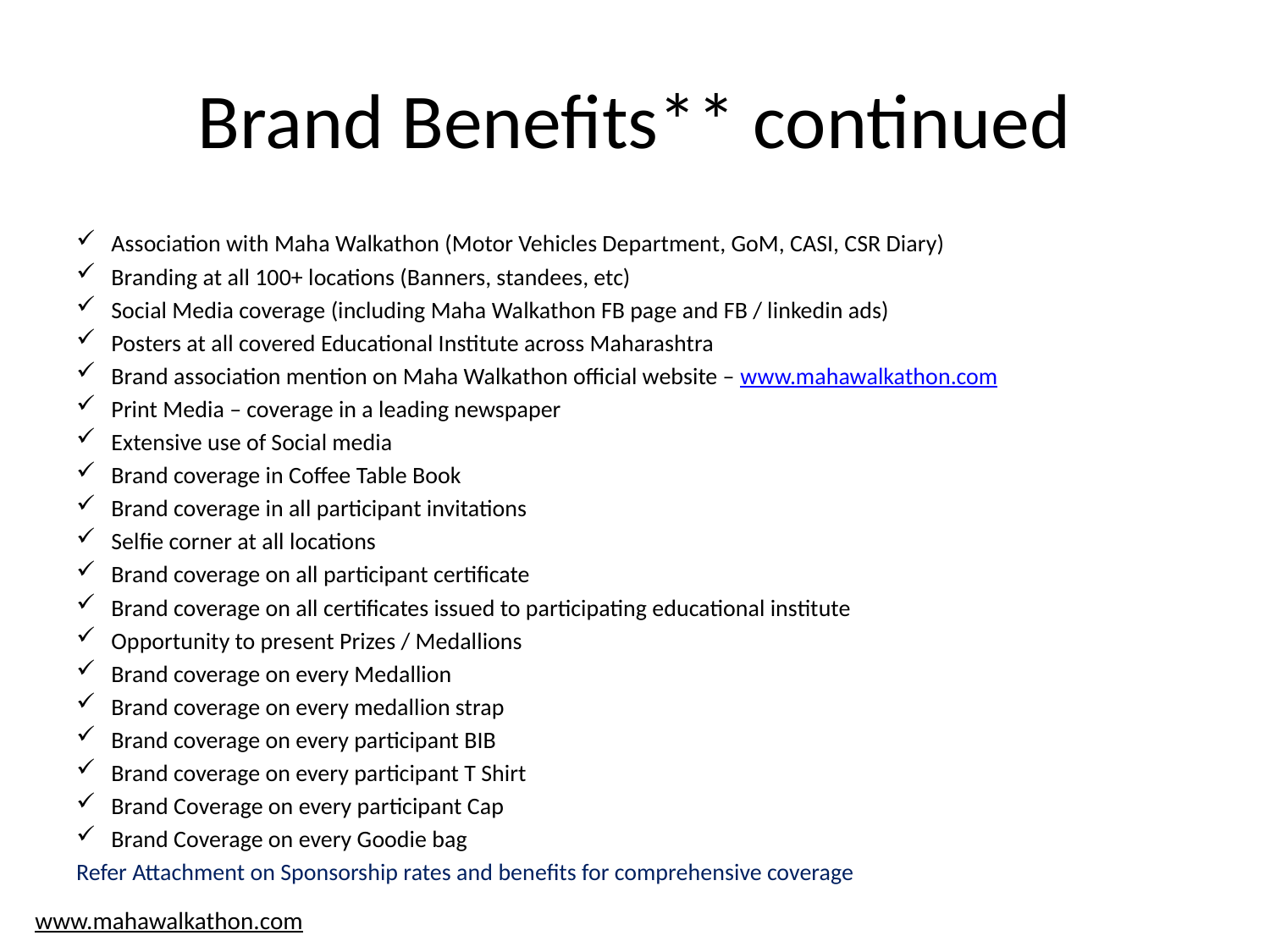

# Brand Benefits** continued
Association with Maha Walkathon (Motor Vehicles Department, GoM, CASI, CSR Diary)
Branding at all 100+ locations (Banners, standees, etc)
Social Media coverage (including Maha Walkathon FB page and FB / linkedin ads)
Posters at all covered Educational Institute across Maharashtra
Brand association mention on Maha Walkathon official website – www.mahawalkathon.com
Print Media – coverage in a leading newspaper
Extensive use of Social media
Brand coverage in Coffee Table Book
Brand coverage in all participant invitations
Selfie corner at all locations
Brand coverage on all participant certificate
Brand coverage on all certificates issued to participating educational institute
Opportunity to present Prizes / Medallions
Brand coverage on every Medallion
Brand coverage on every medallion strap
Brand coverage on every participant BIB
Brand coverage on every participant T Shirt
Brand Coverage on every participant Cap
Brand Coverage on every Goodie bag
Refer Attachment on Sponsorship rates and benefits for comprehensive coverage
www.mahawalkathon.com